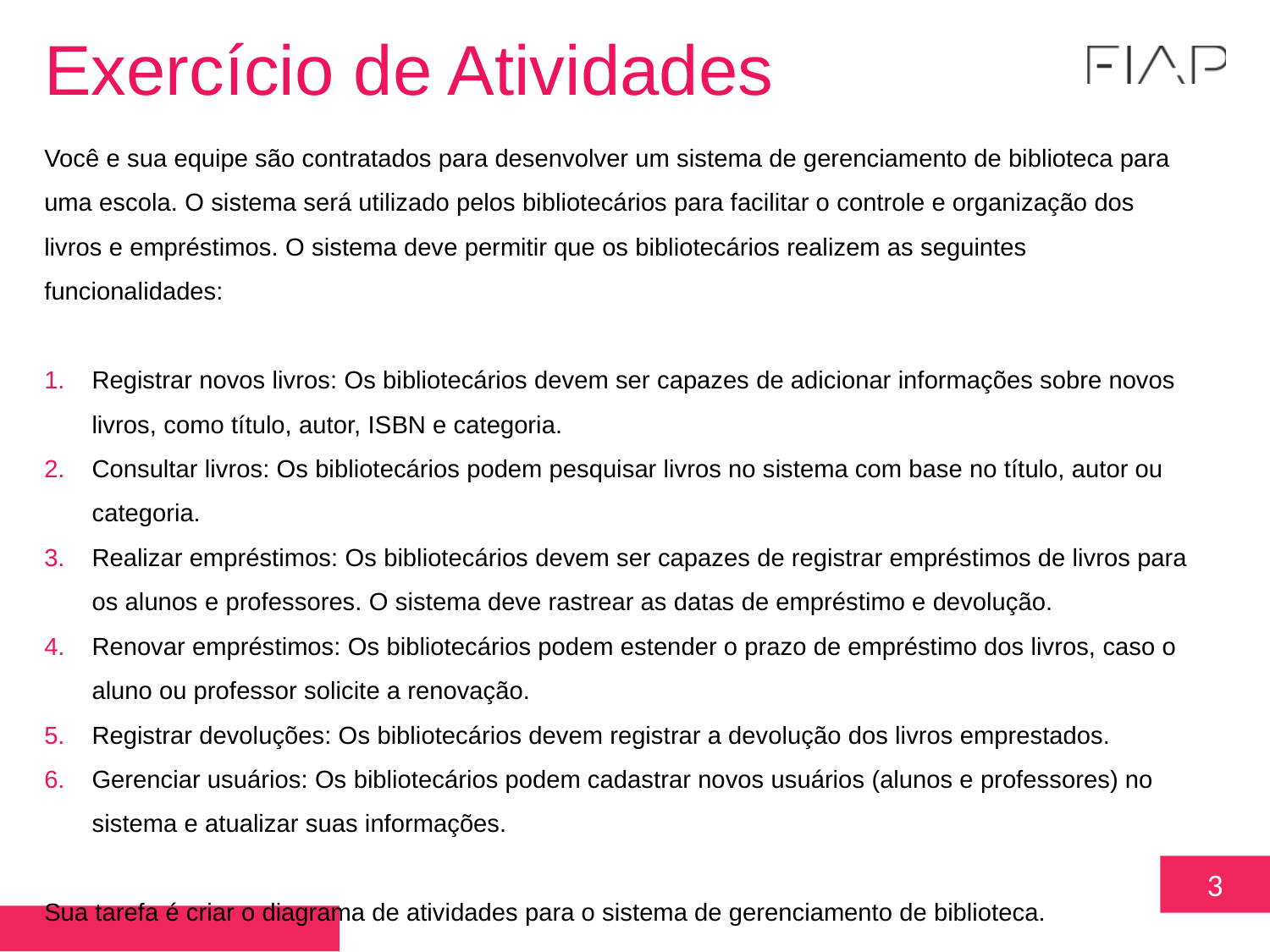

Exercício de Atividades
Você e sua equipe são contratados para desenvolver um sistema de gerenciamento de biblioteca para uma escola. O sistema será utilizado pelos bibliotecários para facilitar o controle e organização dos livros e empréstimos. O sistema deve permitir que os bibliotecários realizem as seguintes funcionalidades:

Registrar novos livros: Os bibliotecários devem ser capazes de adicionar informações sobre novos livros, como título, autor, ISBN e categoria.
Consultar livros: Os bibliotecários podem pesquisar livros no sistema com base no título, autor ou categoria.
Realizar empréstimos: Os bibliotecários devem ser capazes de registrar empréstimos de livros para os alunos e professores. O sistema deve rastrear as datas de empréstimo e devolução.
Renovar empréstimos: Os bibliotecários podem estender o prazo de empréstimo dos livros, caso o aluno ou professor solicite a renovação.
Registrar devoluções: Os bibliotecários devem registrar a devolução dos livros emprestados.
Gerenciar usuários: Os bibliotecários podem cadastrar novos usuários (alunos e professores) no sistema e atualizar suas informações.

Sua tarefa é criar o diagrama de atividades para o sistema de gerenciamento de biblioteca.